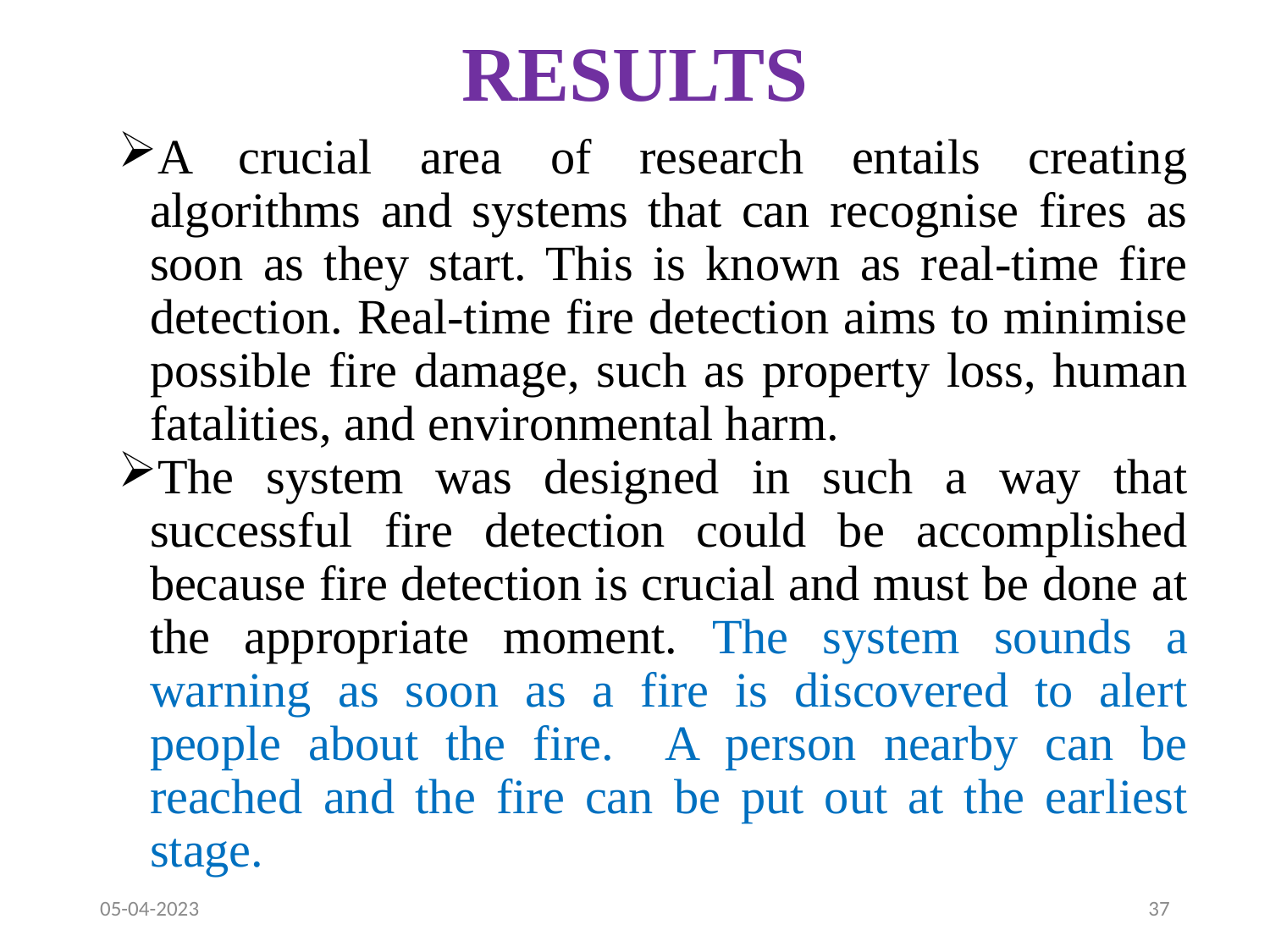

# RESULTS
A crucial area of research entails creating algorithms and systems that can recognise fires as soon as they start. This is known as real-time fire detection. Real-time fire detection aims to minimise possible fire damage, such as property loss, human fatalities, and environmental harm.
The system was designed in such a way that successful fire detection could be accomplished because fire detection is crucial and must be done at the appropriate moment. The system sounds a warning as soon as a fire is discovered to alert people about the fire.  A person nearby can be reached and the fire can be put out at the earliest stage.

05-04-2023
37